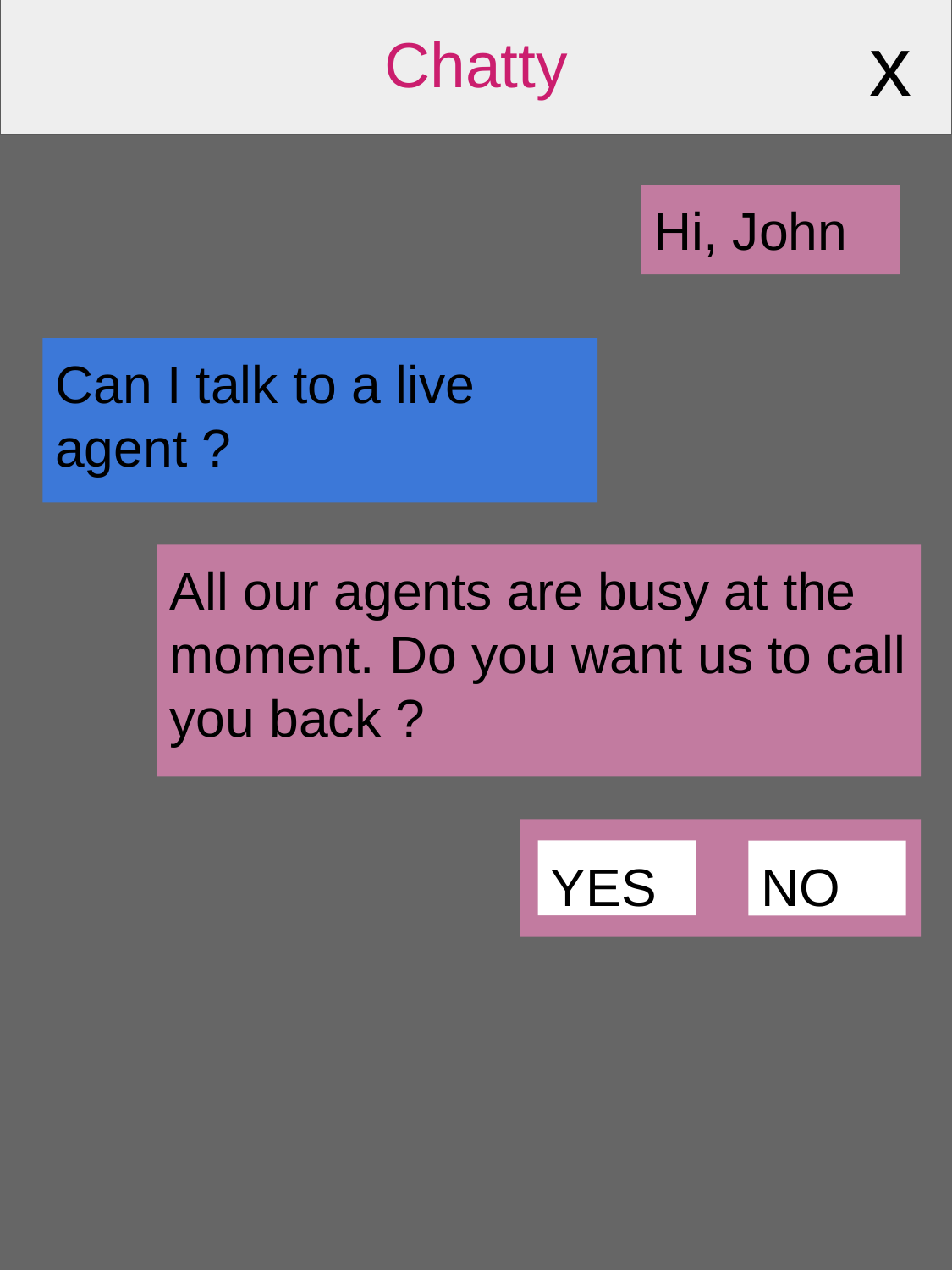

x
Chatty
Hi, John
Can I talk to a live agent ?
All our agents are busy at the moment. Do you want us to call you back ?

YES
NO